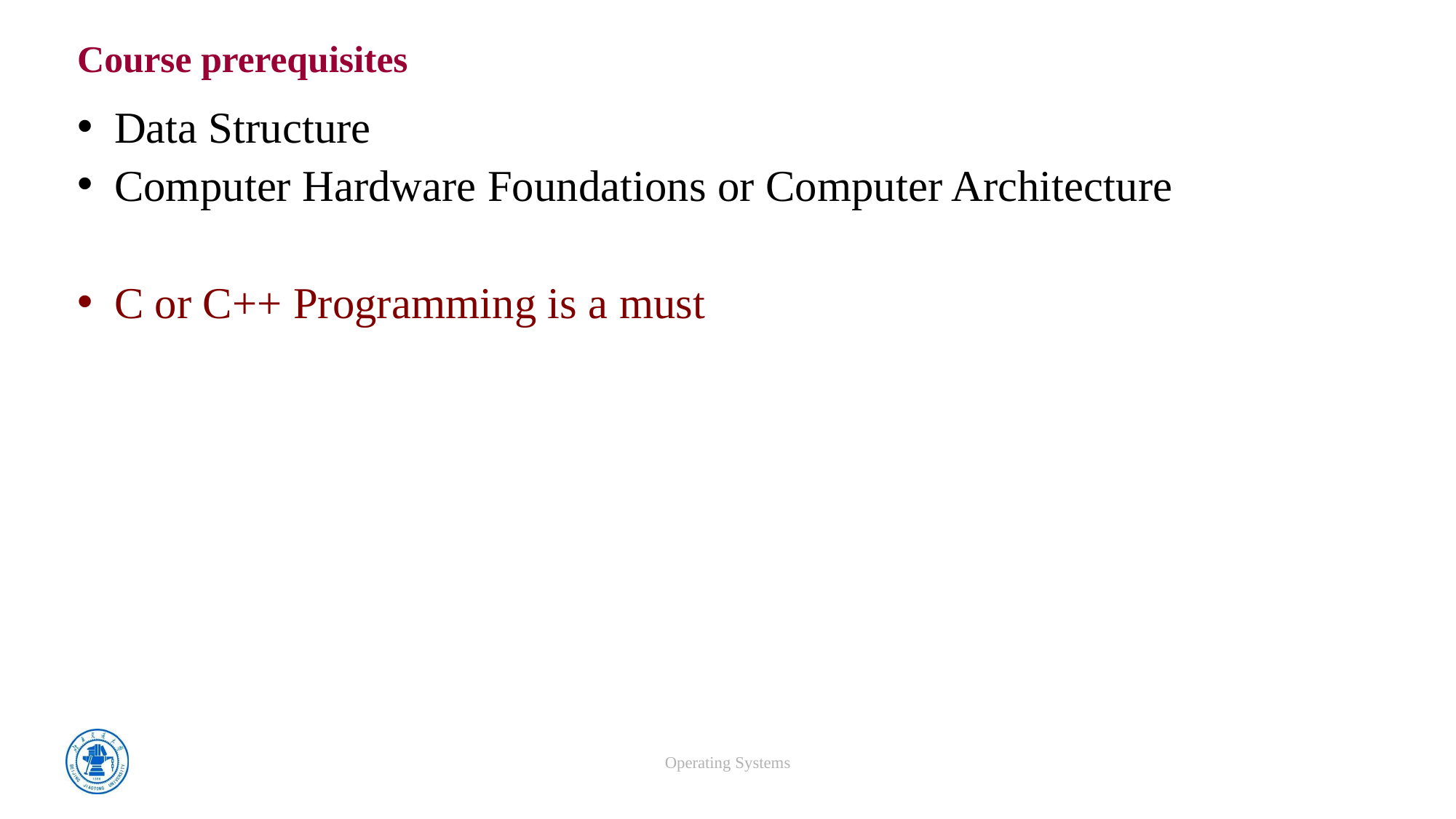

# Course prerequisites
Data Structure
Computer Hardware Foundations or Computer Architecture

C or C++ Programming is a must

5
Operating Systems